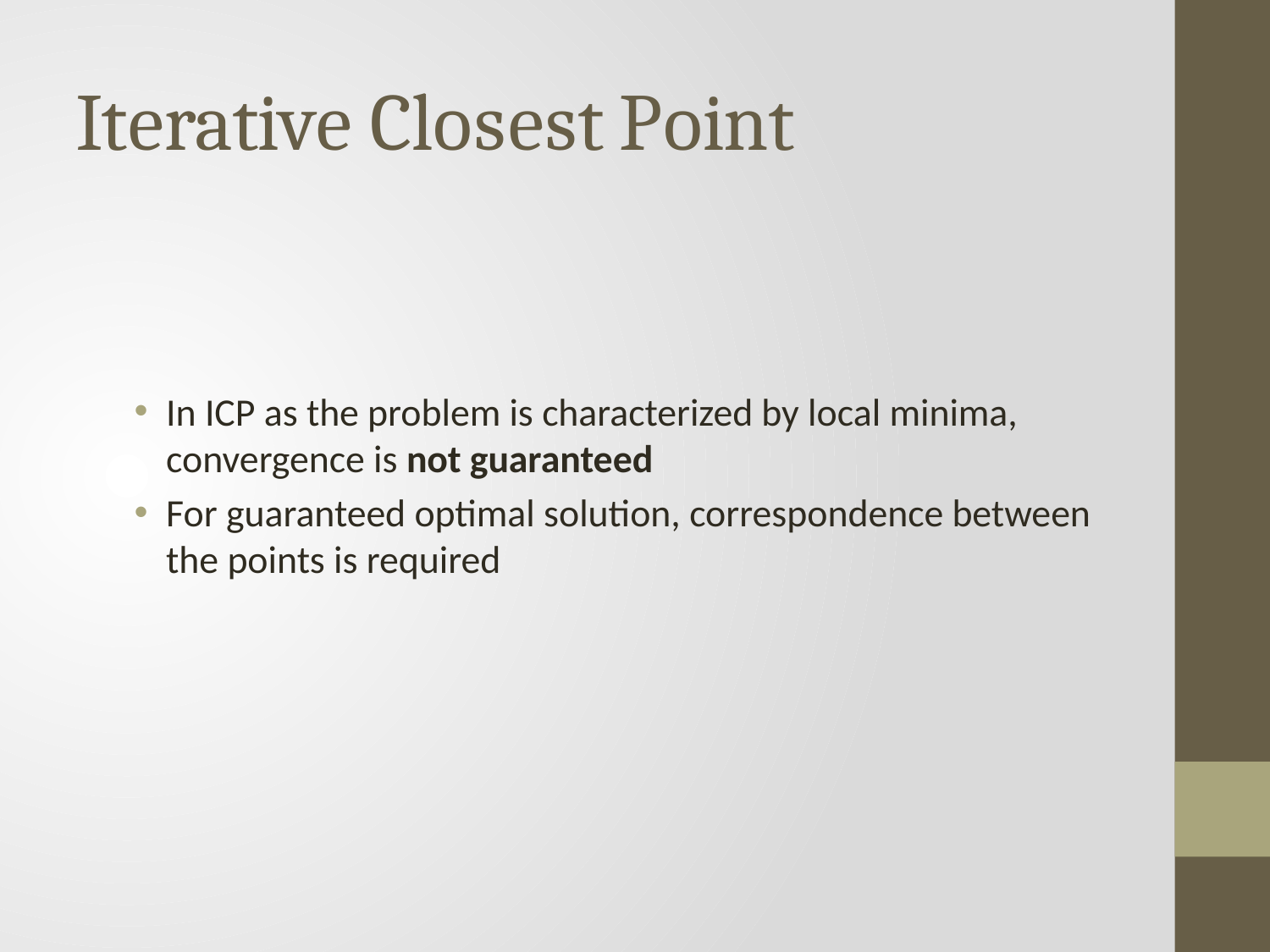

# Iterative Closest Point
In ICP as the problem is characterized by local minima, convergence is not guaranteed
For guaranteed optimal solution, correspondence between the points is required